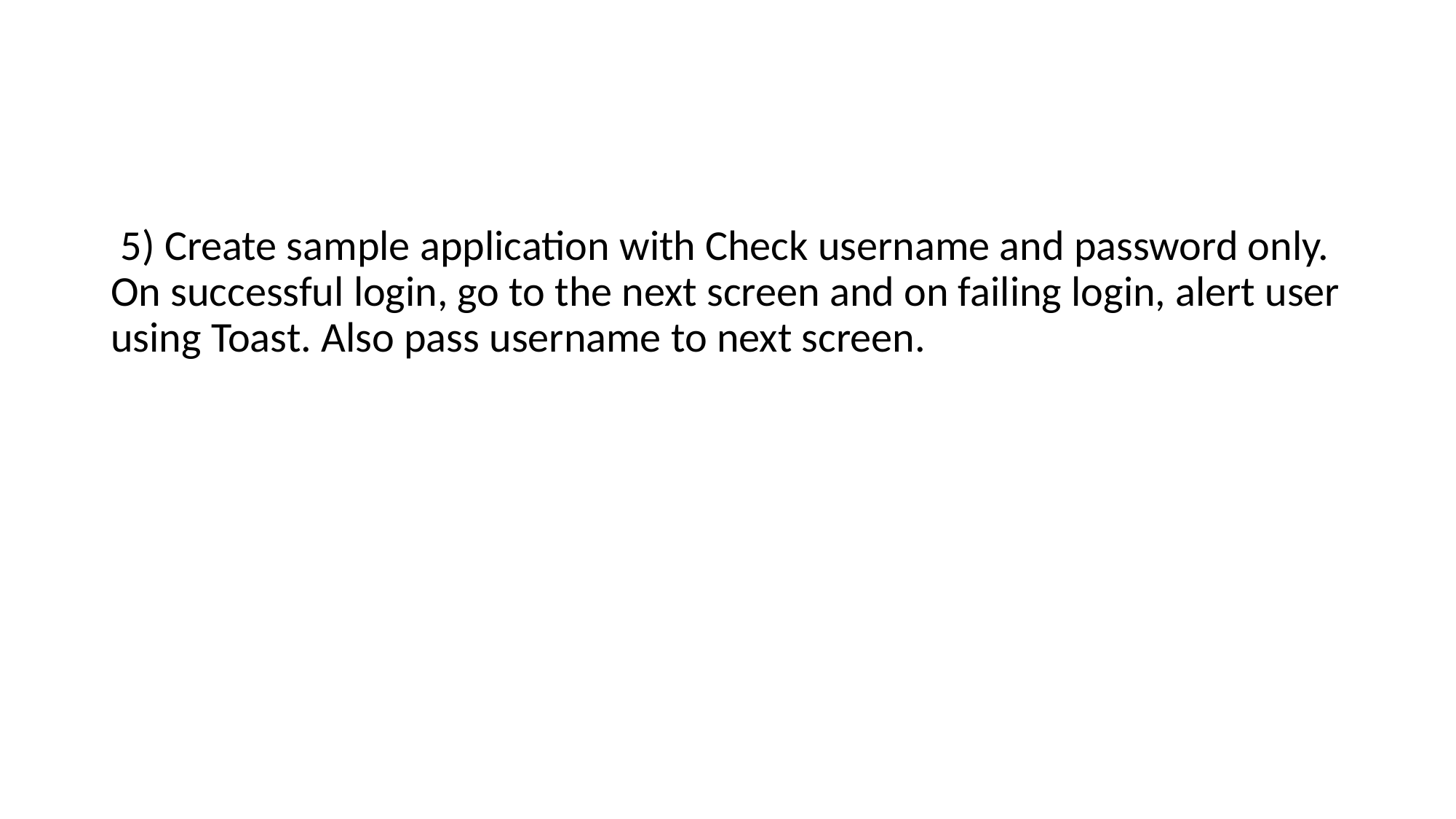

#
 5) Create sample application with Check username and password only. On successful login, go to the next screen and on failing login, alert user using Toast. Also pass username to next screen.